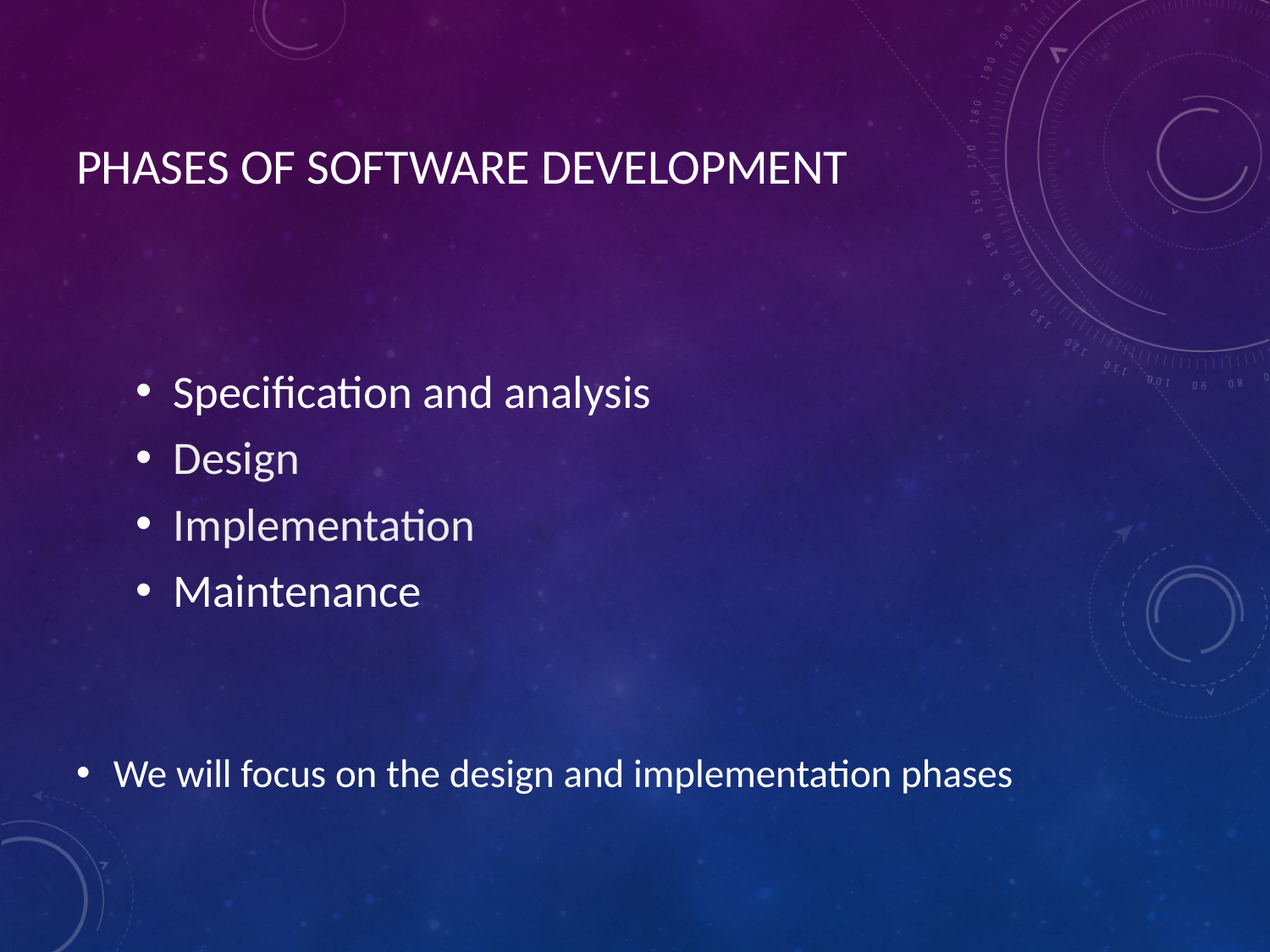

# Phases of software development

Specification and analysis
Design
Implementation
Maintenance

We will focus on the design and implementation phases